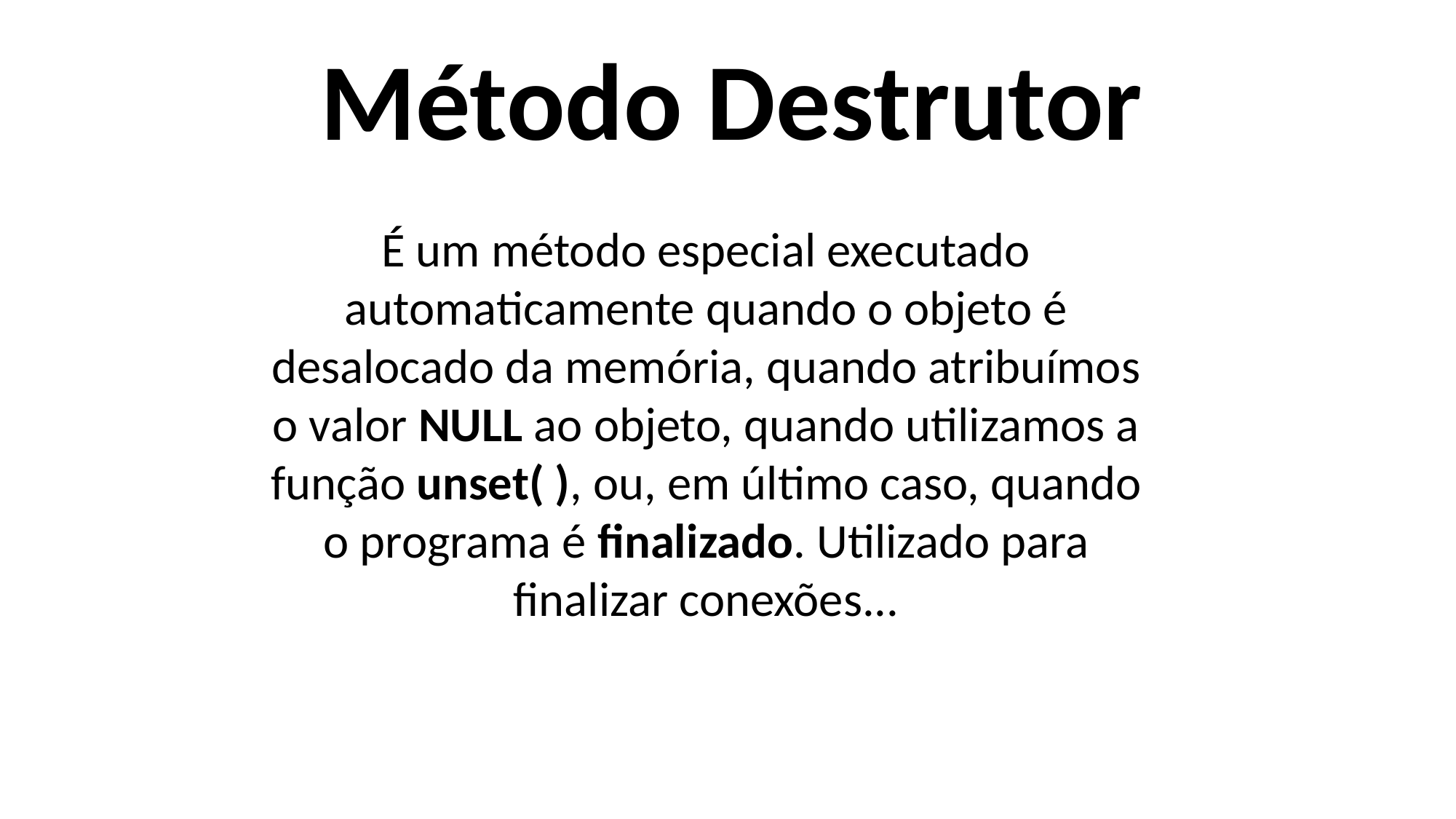

Método Destrutor
É um método especial executado automaticamente quando o objeto é desalocado da memória, quando atribuímos o valor NULL ao objeto, quando utilizamos a função unset( ), ou, em último caso, quando o programa é finalizado. Utilizado para finalizar conexões...